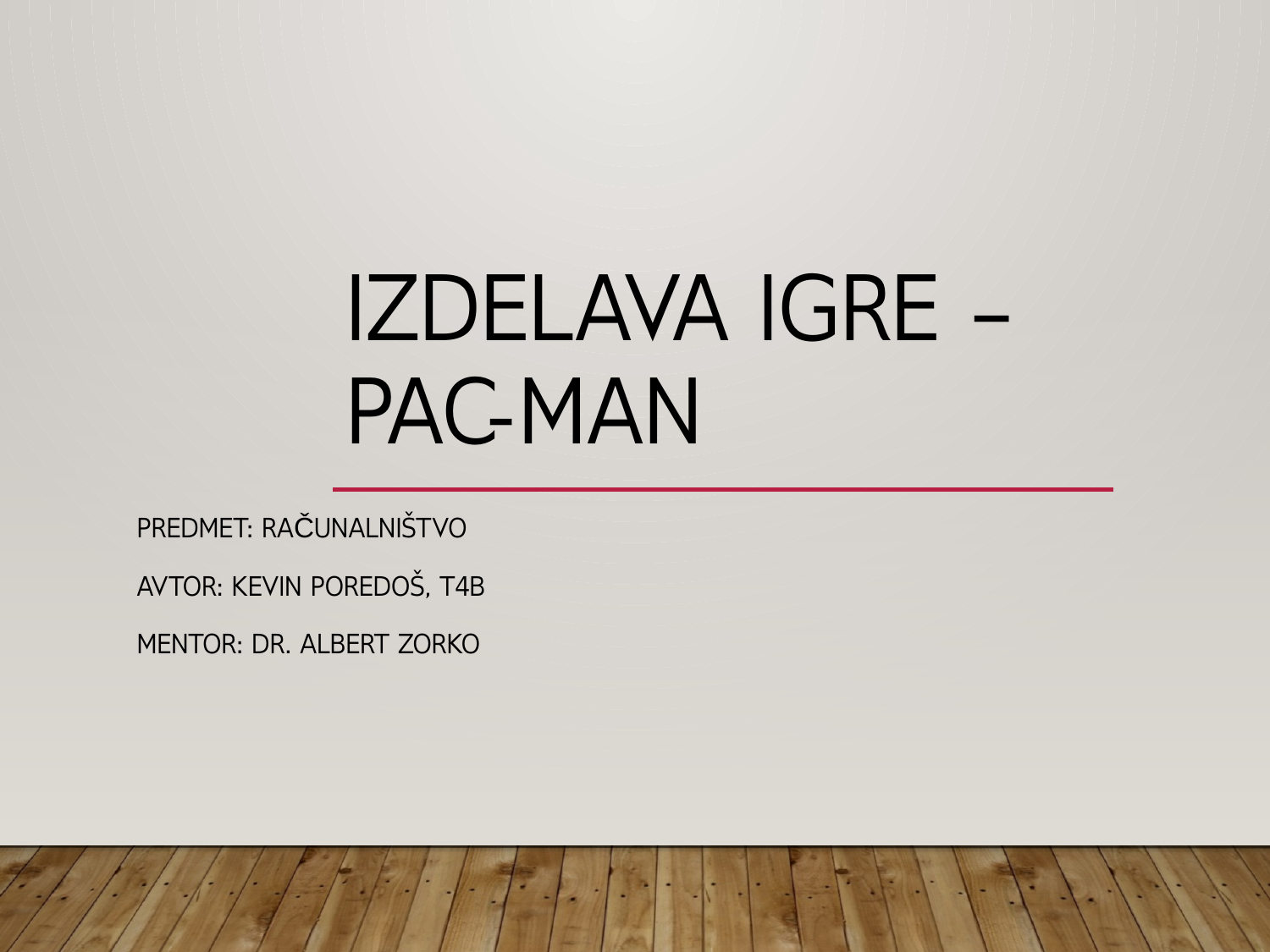

# Izdelava igre – Pac-Man
Predmet: Računalništvo
Avtor: Kevin Poredoš, T4B
Mentor: dr. Albert Zorko